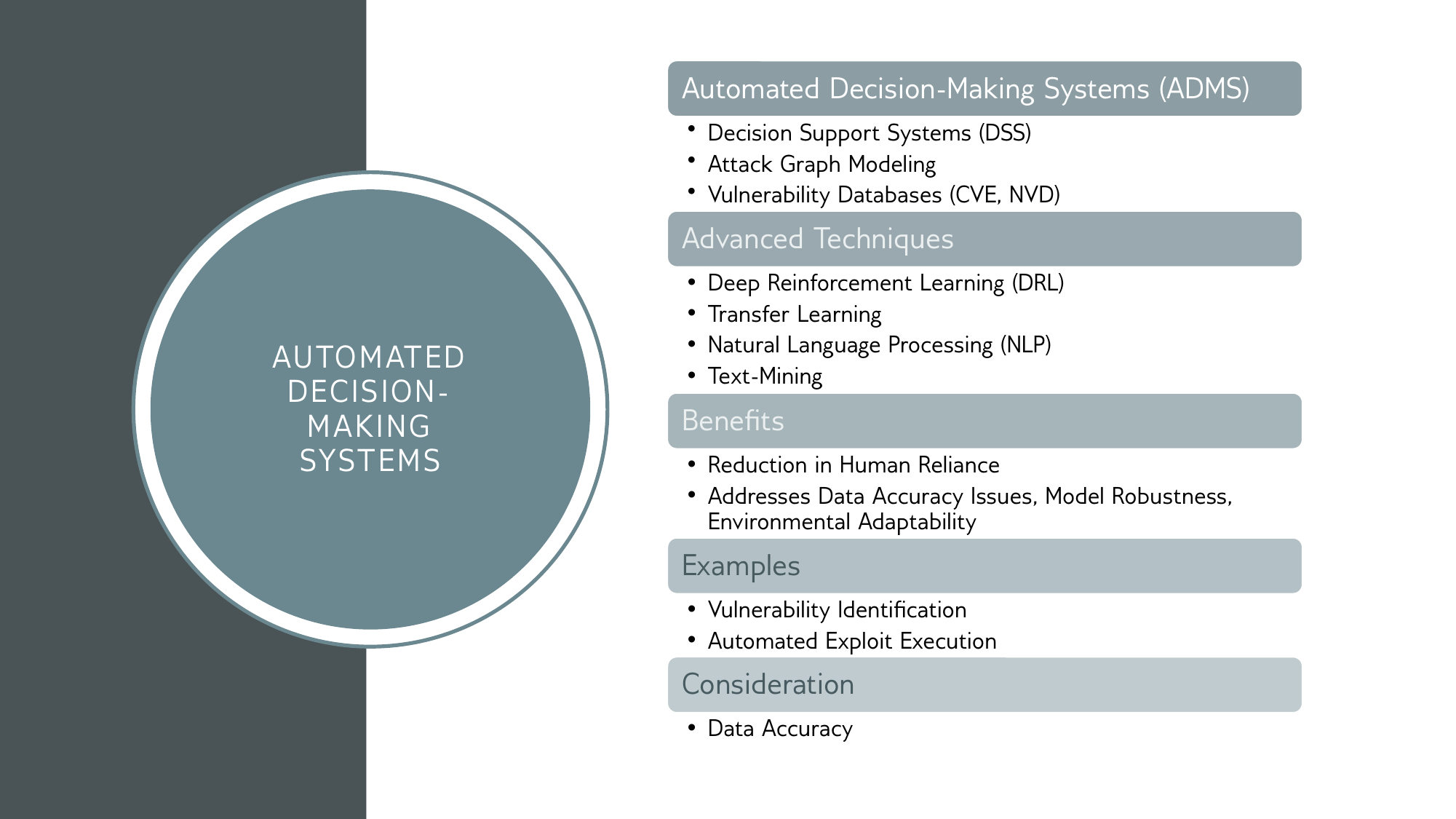

Automated Decision-Making Systems (ADMS)
Decision Support Systems (DSS)
Attack Graph Modeling
Vulnerability Databases (CVE, NVD)
Advanced Techniques
Deep Reinforcement Learning (DRL)
Transfer Learning
Natural Language Processing (NLP)
Text-Mining
Benefits
Reduction in Human Reliance
Addresses Data Accuracy Issues, Model Robustness, Environmental Adaptability
Examples
Vulnerability Identification
Automated Exploit Execution
Consideration
Data Accuracy

Automated Decision-Making Systems